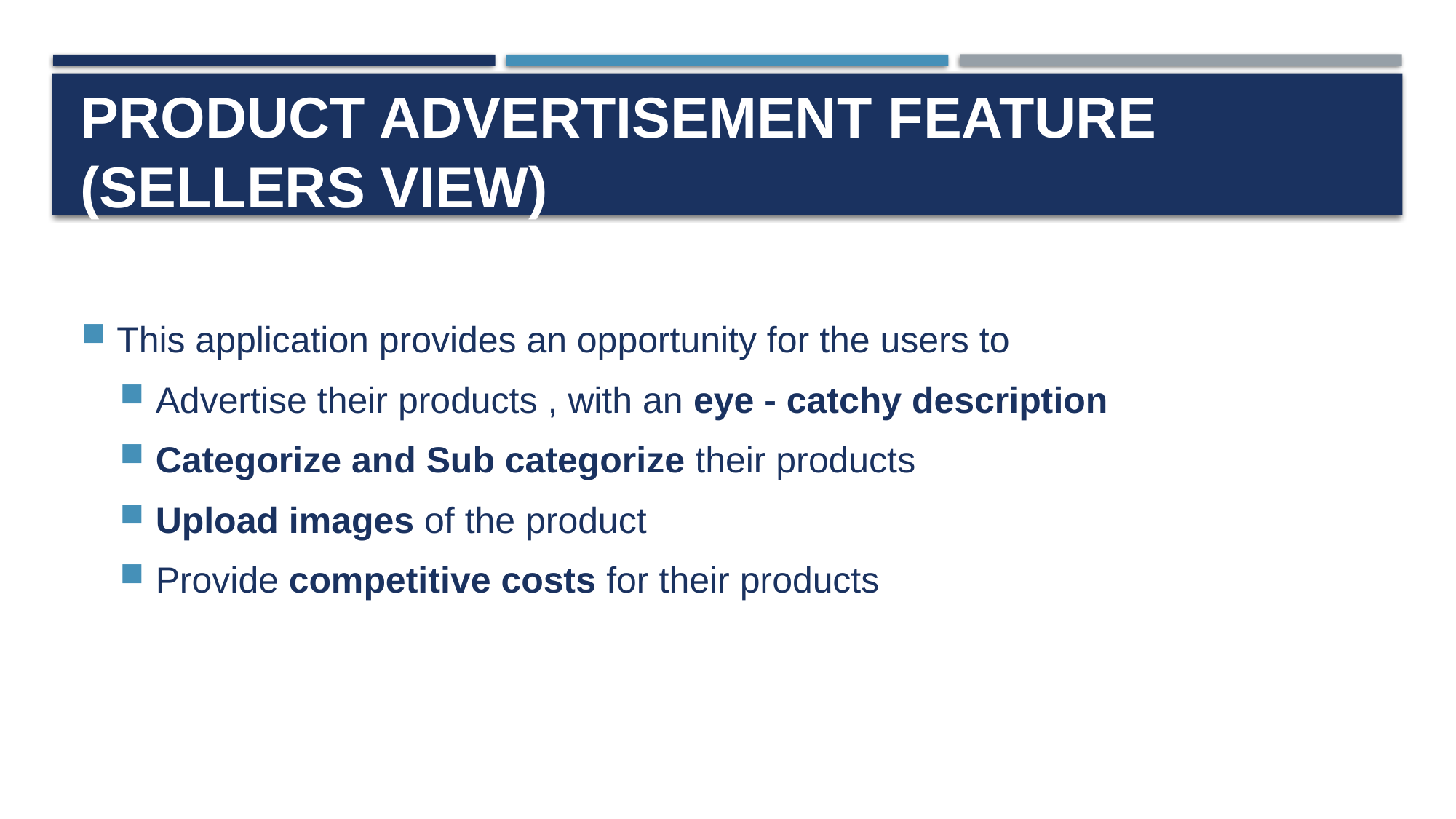

# Product advertisement feature (sellers View)
This application provides an opportunity for the users to
Advertise their products , with an eye - catchy description
Categorize and Sub categorize their products
Upload images of the product
Provide competitive costs for their products